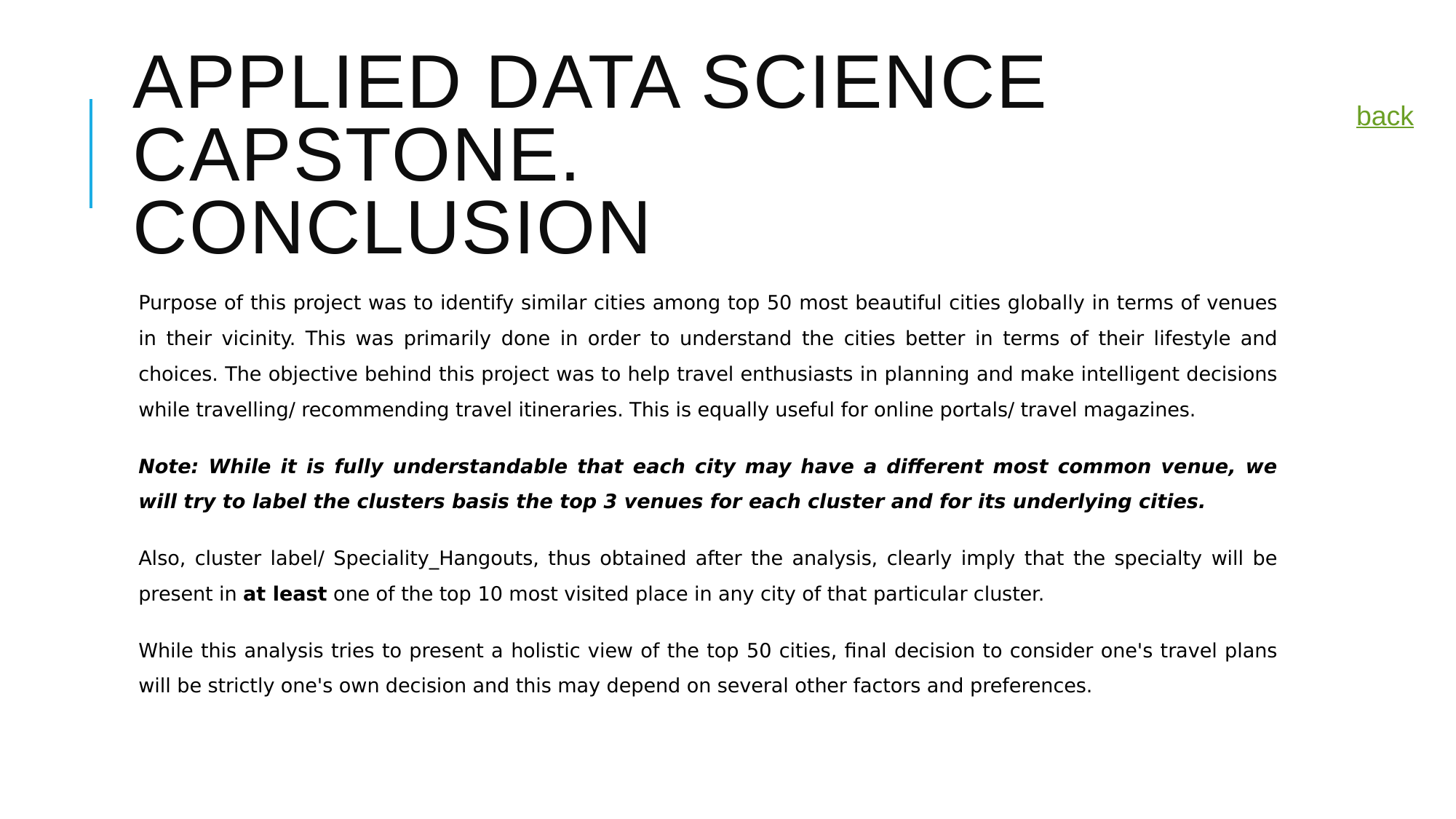

# Applied Data Science Capstone. conclusion
back
Purpose of this project was to identify similar cities among top 50 most beautiful cities globally in terms of venues in their vicinity. This was primarily done in order to understand the cities better in terms of their lifestyle and choices. The objective behind this project was to help travel enthusiasts in planning and make intelligent decisions while travelling/ recommending travel itineraries. This is equally useful for online portals/ travel magazines.
Note: While it is fully understandable that each city may have a different most common venue, we will try to label the clusters basis the top 3 venues for each cluster and for its underlying cities.
Also, cluster label/ Speciality_Hangouts, thus obtained after the analysis, clearly imply that the specialty will be present in at least one of the top 10 most visited place in any city of that particular cluster.
While this analysis tries to present a holistic view of the top 50 cities, final decision to consider one's travel plans will be strictly one's own decision and this may depend on several other factors and preferences.